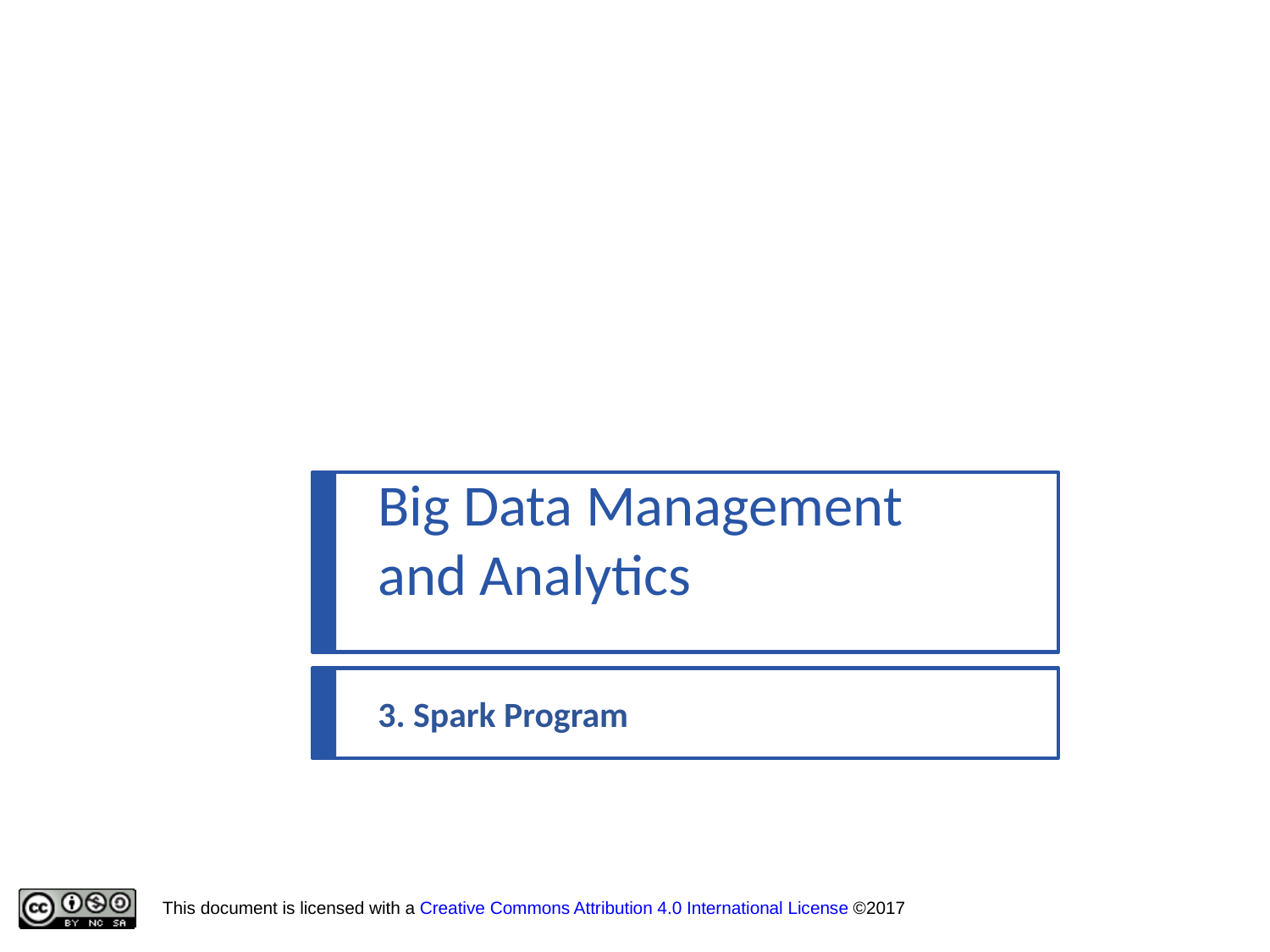

Big Data Management and Analytics
3. Spark Program